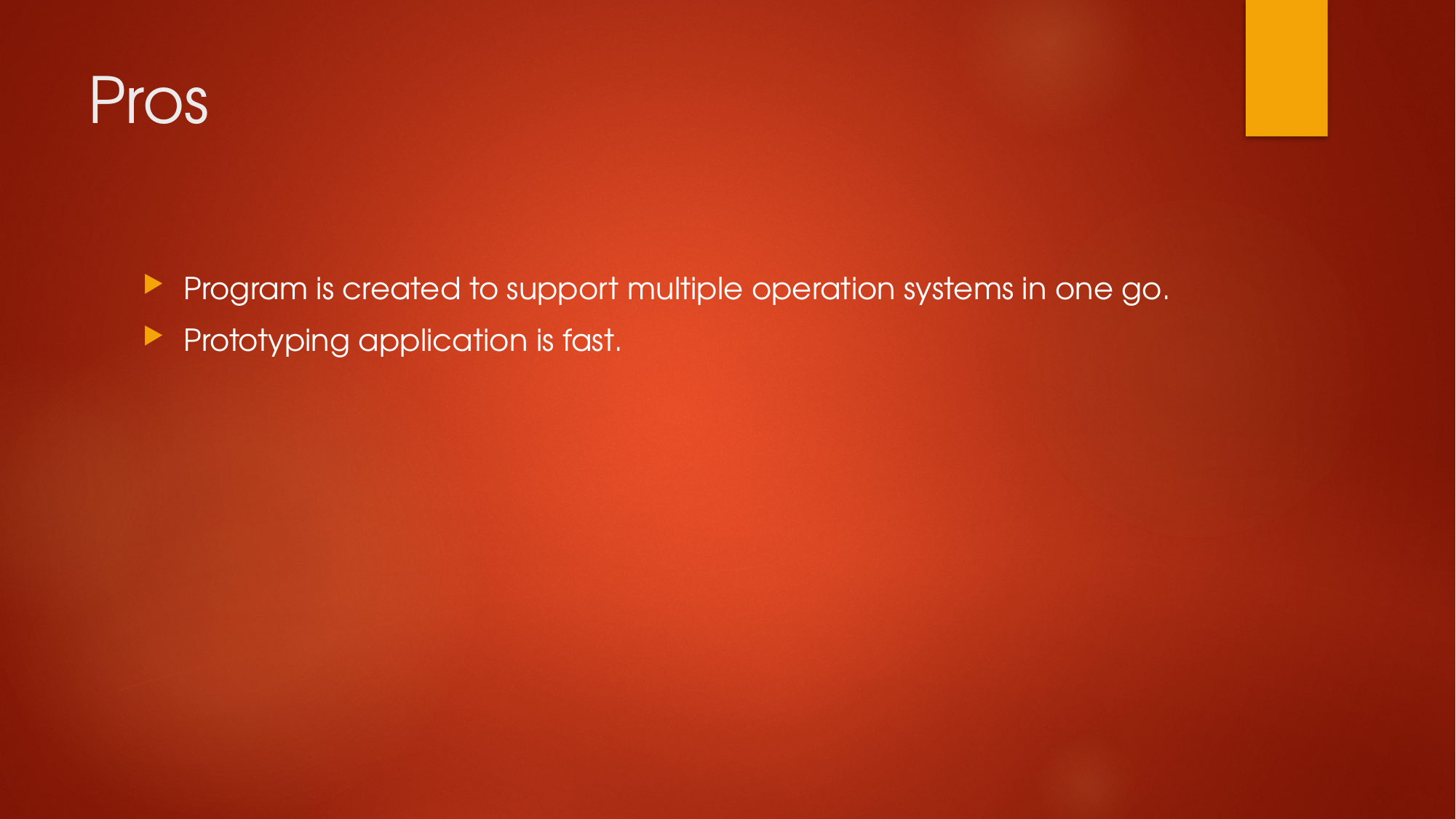

# Pros
Program is created to support multiple operation systems in one go.
Prototyping application is fast.